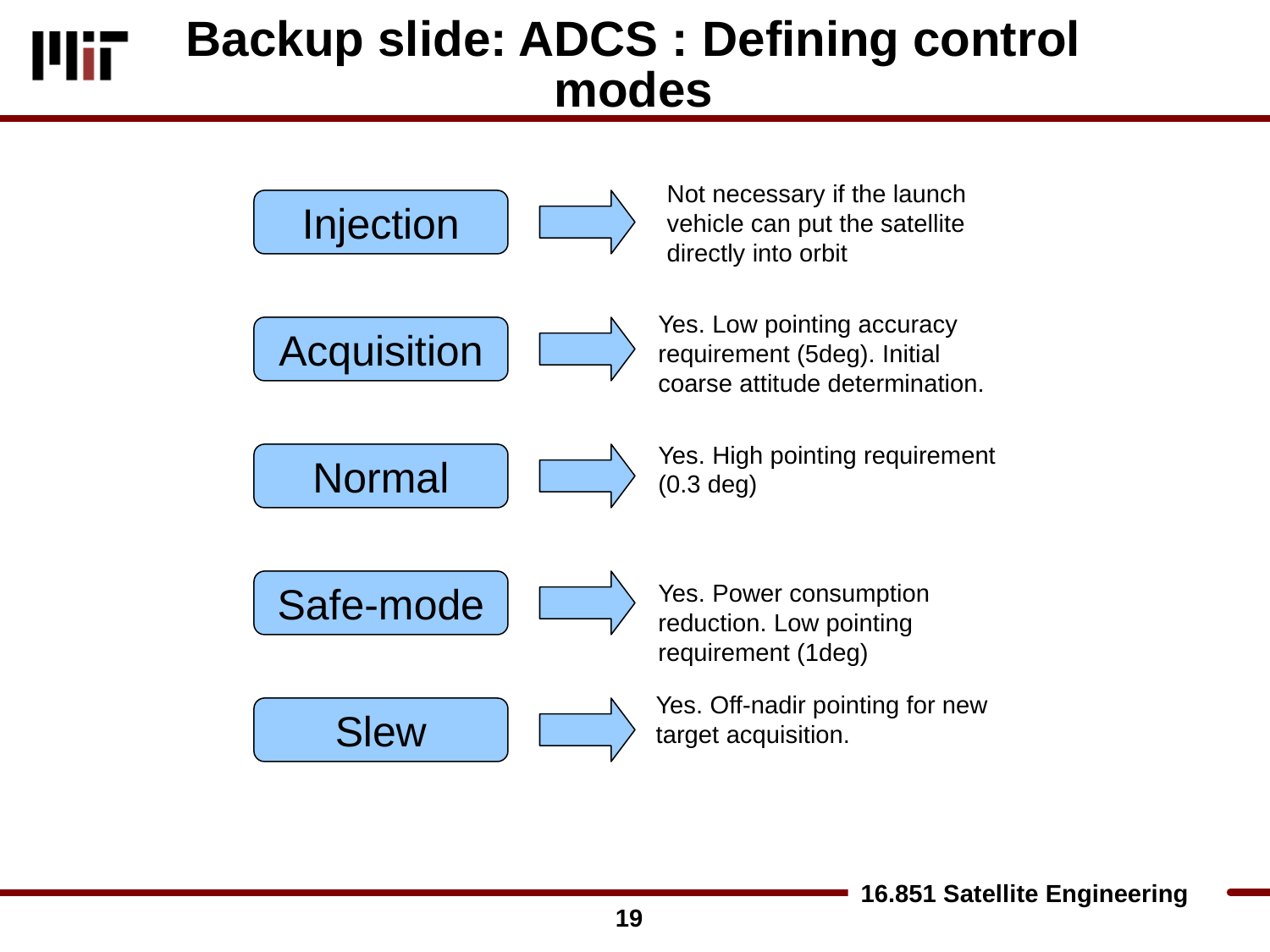

# Backup slide: ADCS : Defining control modes
Not necessary if the launch vehicle can put the satellite directly into orbit
Injection

Yes. Low pointing accuracy requirement (5deg). Initial coarse attitude determination.
Acquisition

Yes. High pointing requirement (0.3 deg)‏
Normal

Safe-mode

Yes. Power consumption reduction. Low pointing requirement (1deg)‏
Yes. Off-nadir pointing for new target acquisition.
Slew

19